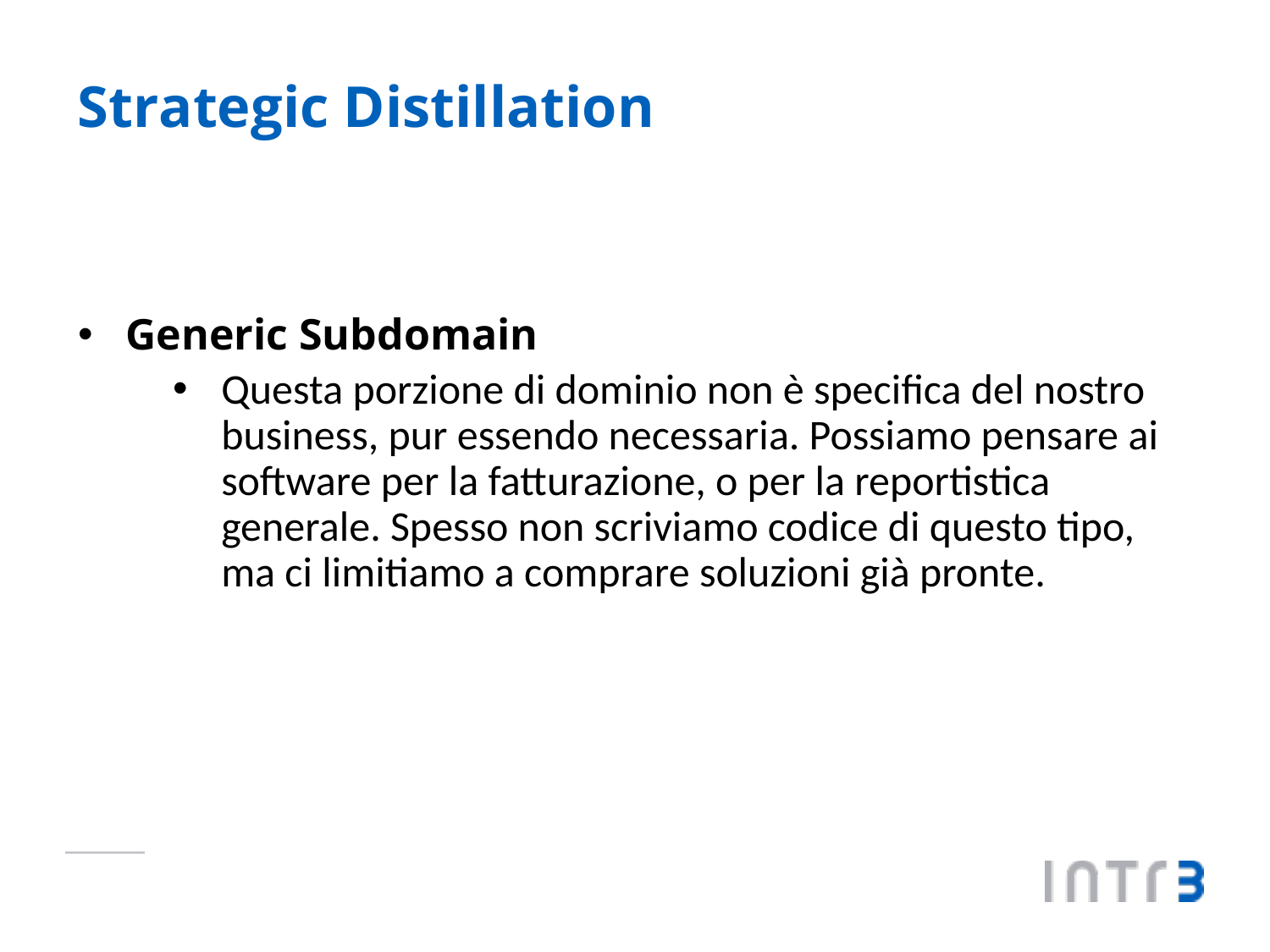

# Strategic Distillation
Generic Subdomain
Questa porzione di dominio non è specifica del nostro business, pur essendo necessaria. Possiamo pensare ai software per la fatturazione, o per la reportistica generale. Spesso non scriviamo codice di questo tipo, ma ci limitiamo a comprare soluzioni già pronte.